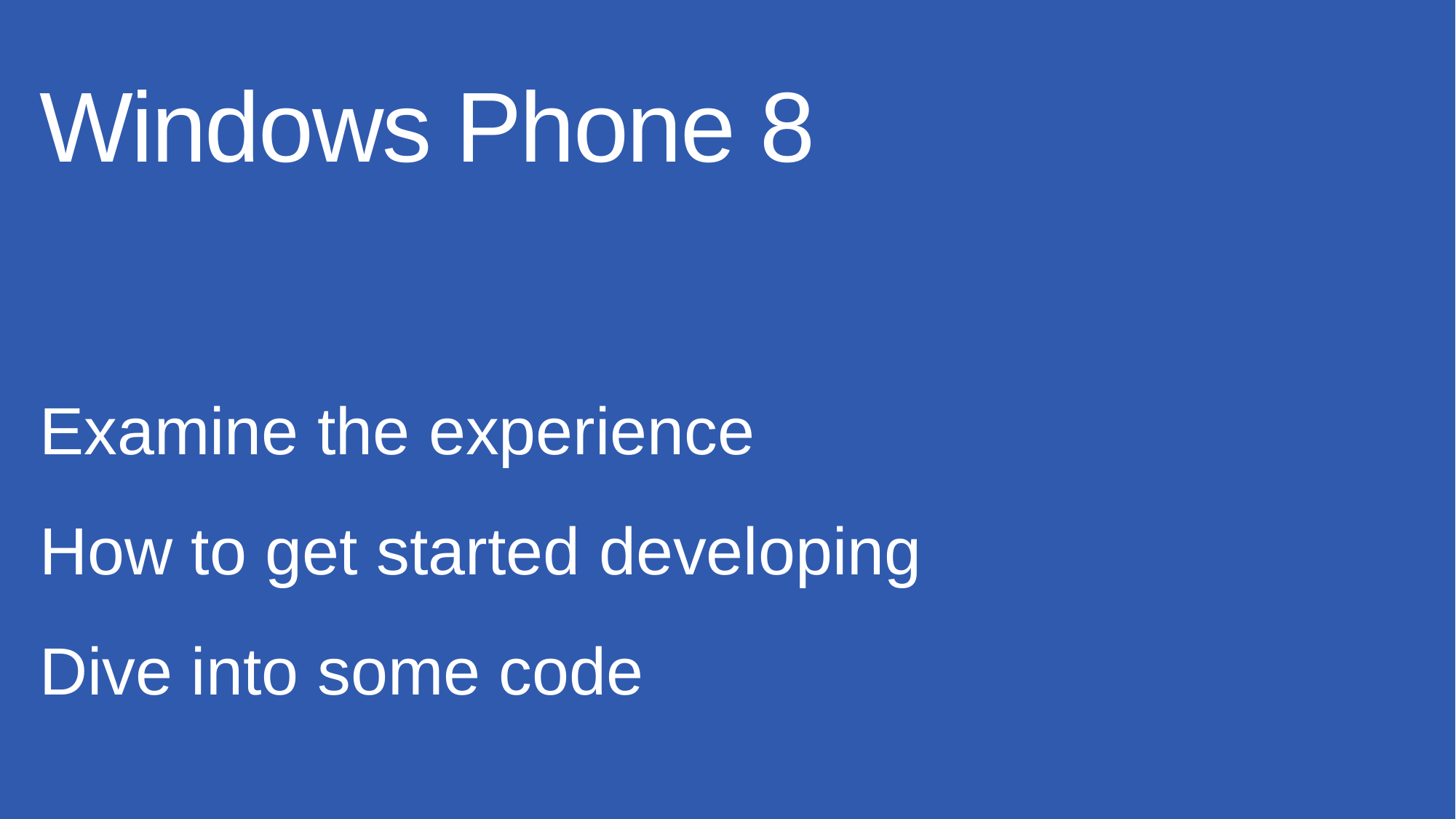

# Windows Phone 8
Examine the experience
How to get started developing
Dive into some code